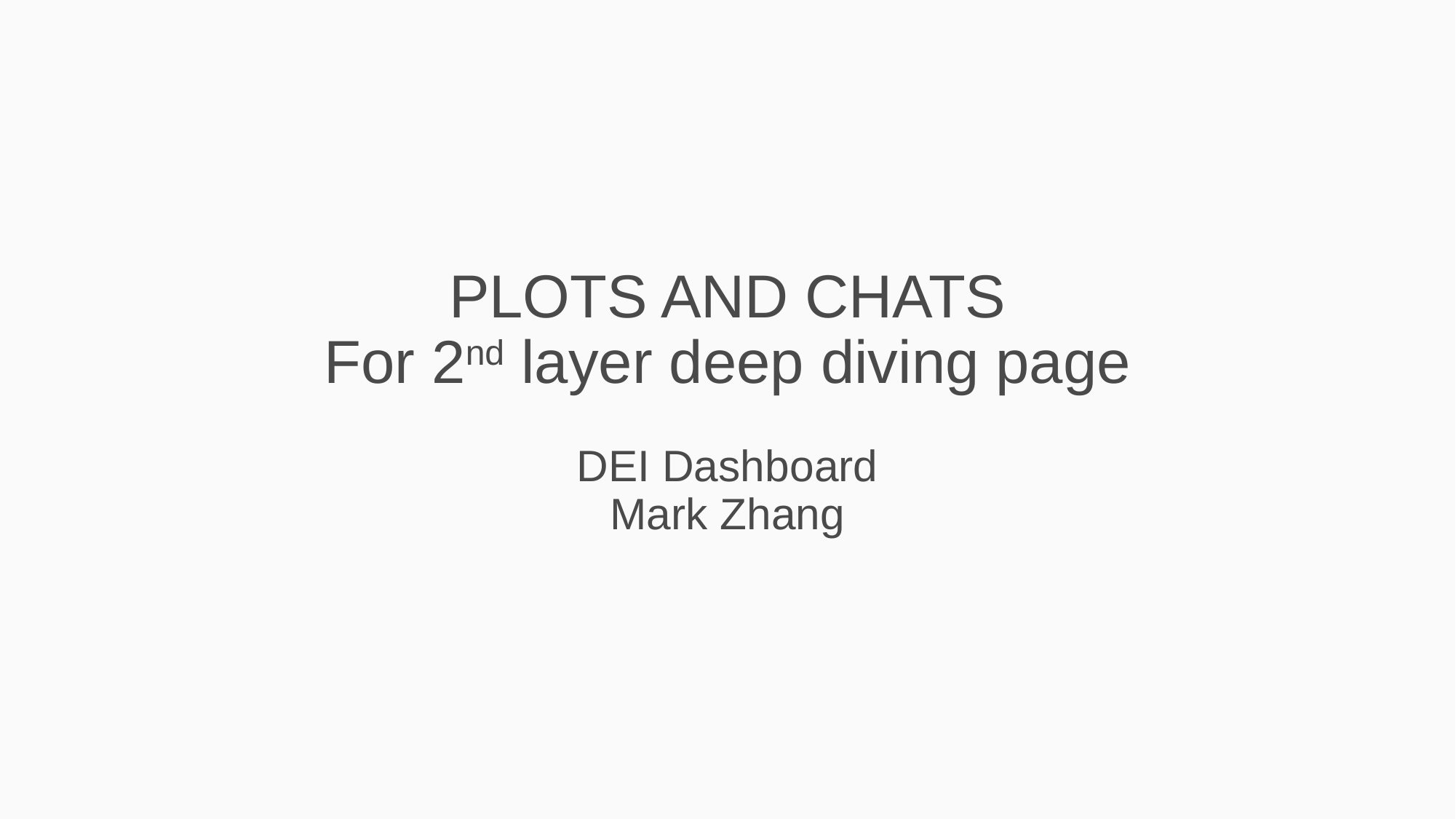

PLOTS AND CHATS
For 2nd layer deep diving page

DEI Dashboard
Mark Zhang